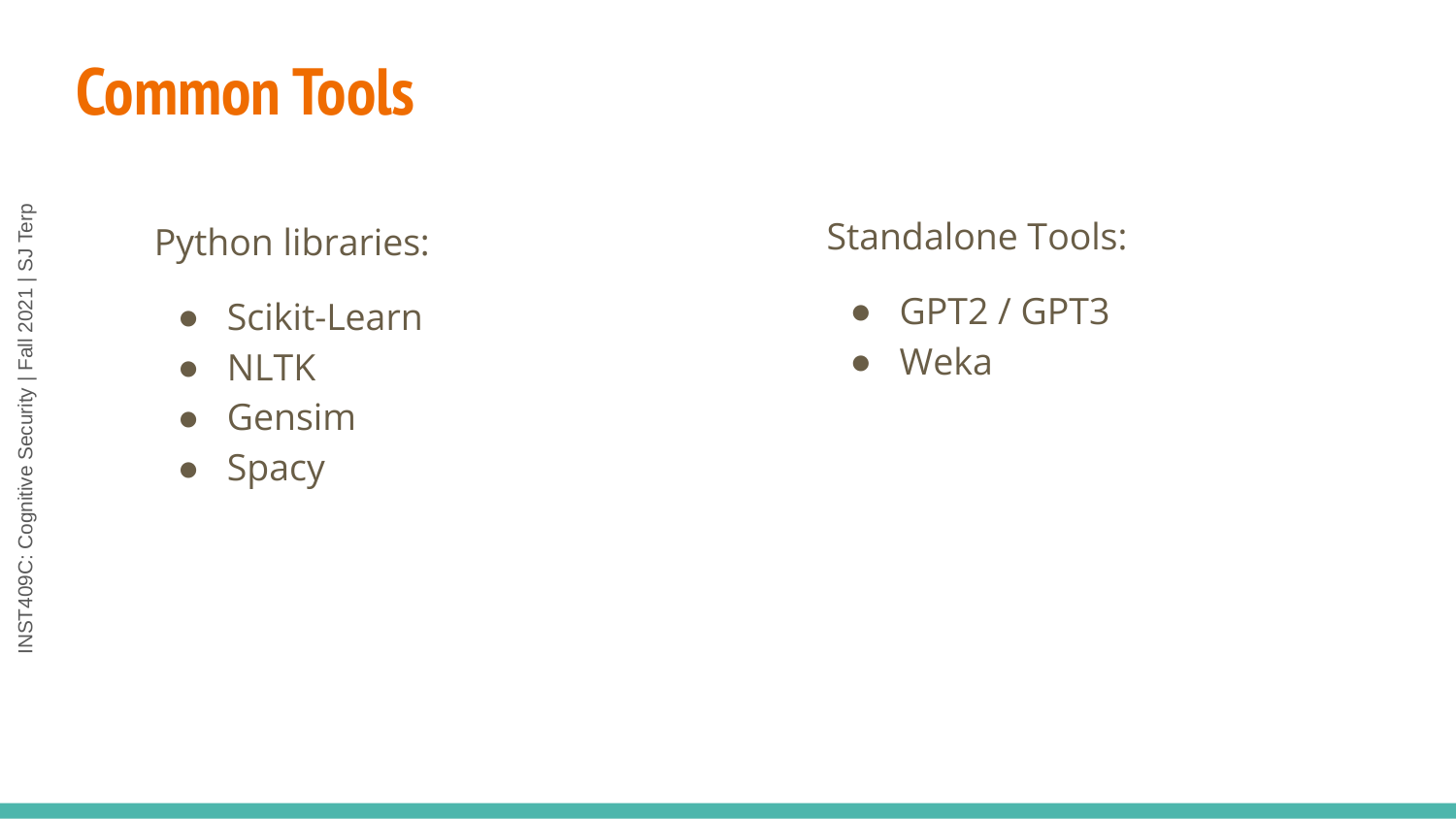

# Common Tools
Standalone Tools:
GPT2 / GPT3
Weka

Python libraries:
Scikit-Learn
NLTK
Gensim
Spacy